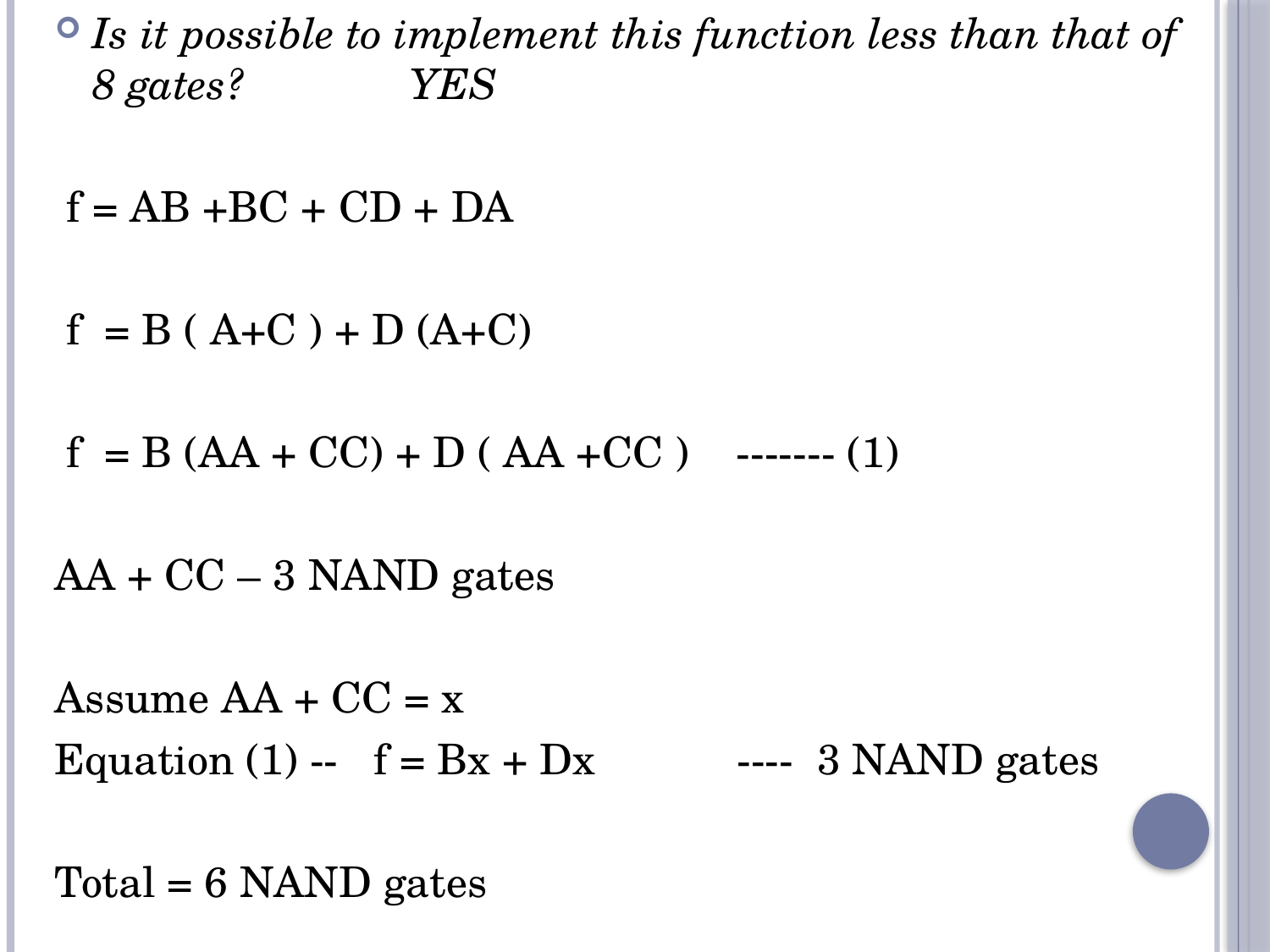

Is it possible to implement this function less than that of 8 gates?              YES

 f = AB +BC + CD + DA

 f  = B ( A+C ) + D (A+C)

 f  = B (AA + CC) + D ( AA +CC )    ------- (1)

AA + CC – 3 NAND gates

Assume AA + CC = x
Equation (1) --   f = Bx + Dx            ----  3 NAND gates

Total = 6 NAND gates